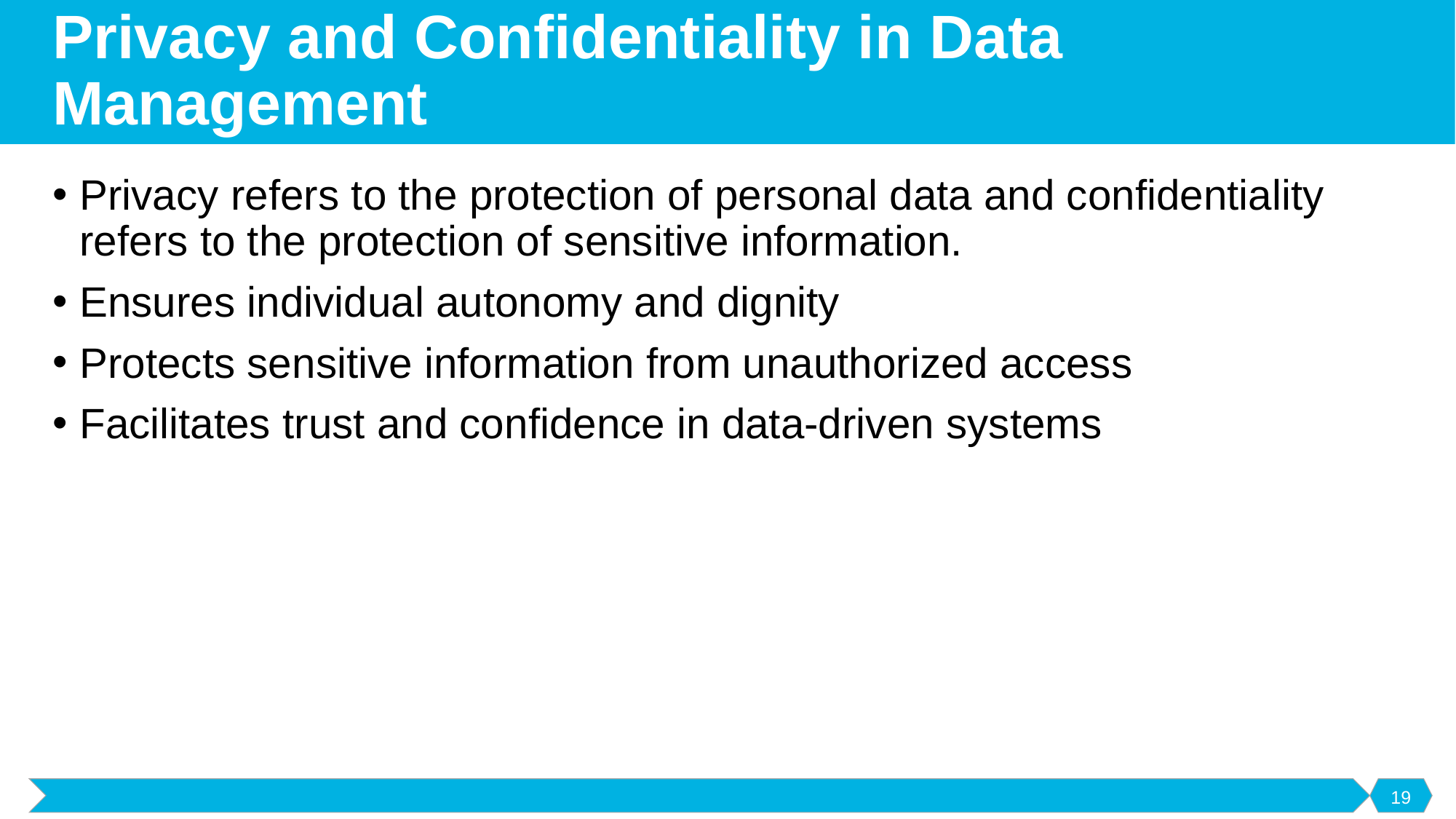

# Privacy and Confidentiality in Data Management
Privacy refers to the protection of personal data and confidentiality refers to the protection of sensitive information.
Ensures individual autonomy and dignity
Protects sensitive information from unauthorized access
Facilitates trust and confidence in data-driven systems

19